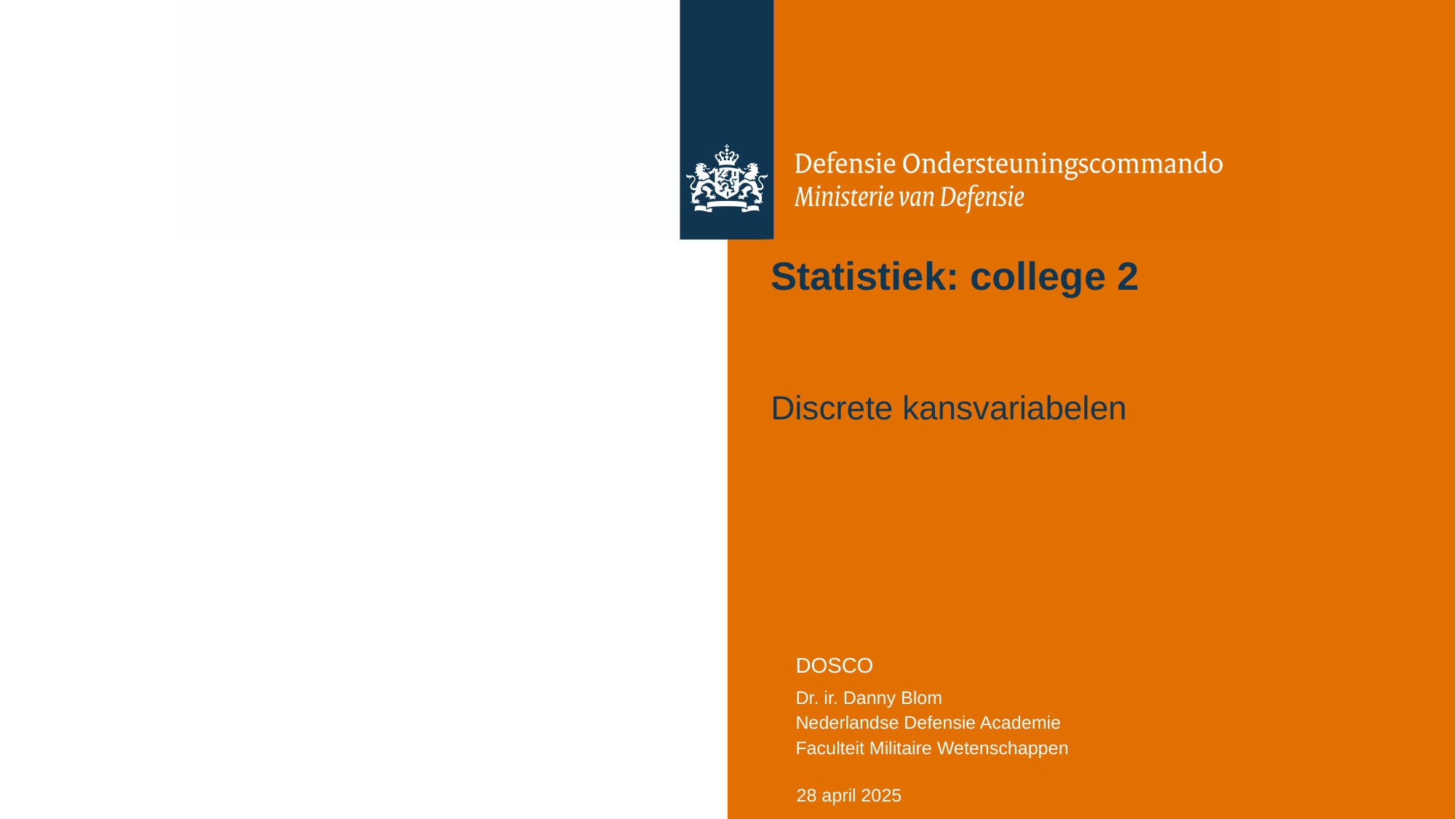

# Statistiek: college 2
Discrete kansvariabelen
28 april 2025